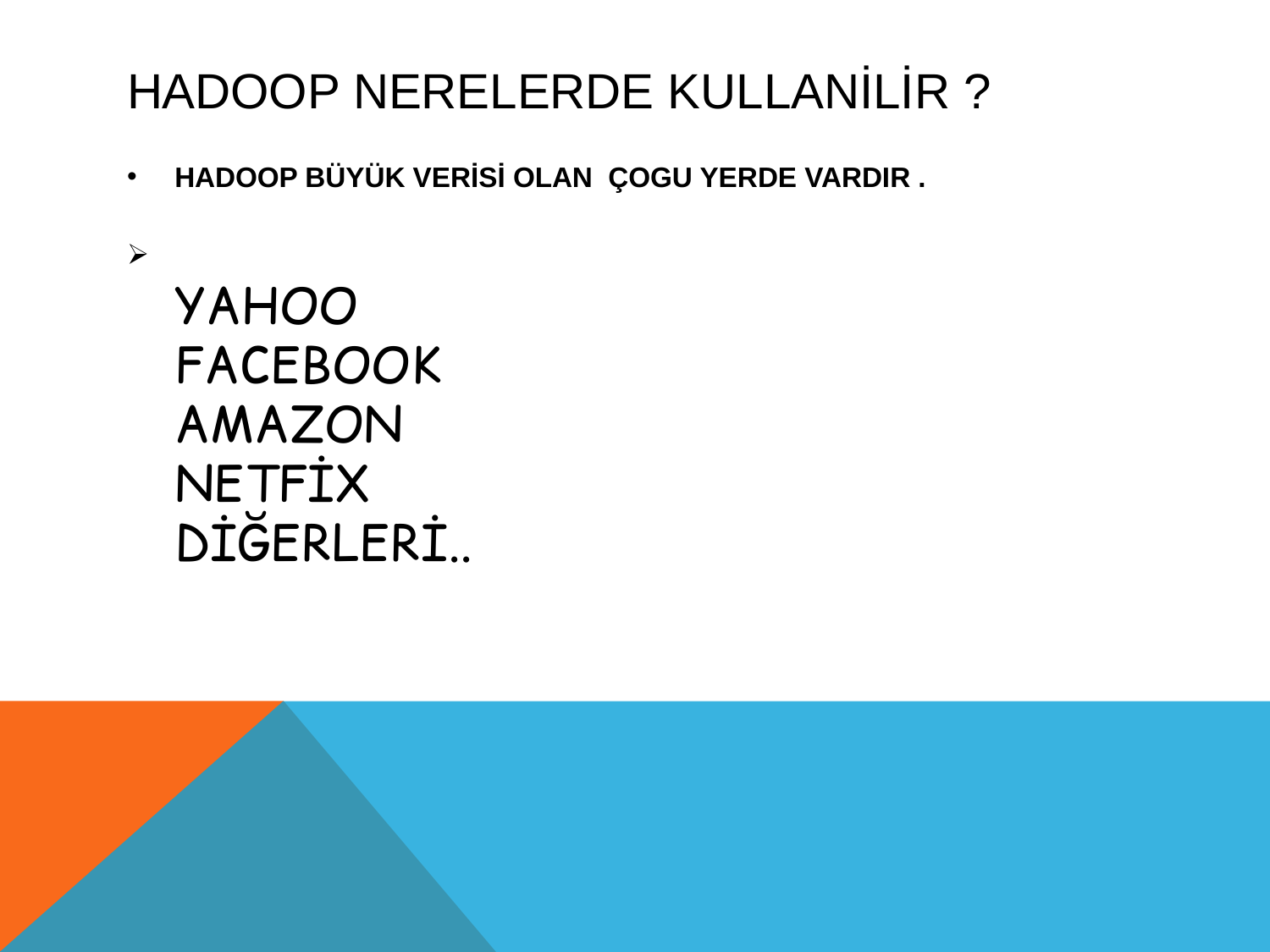

# Hadoop nerelerde kullanilir ?
HADOOP BÜYÜK VERİSİ OLAN  ÇOGU YERDE VARDIR .
YAHOO
FACEBOOK
AMAZON
NETFİX
DİĞERLERİ..